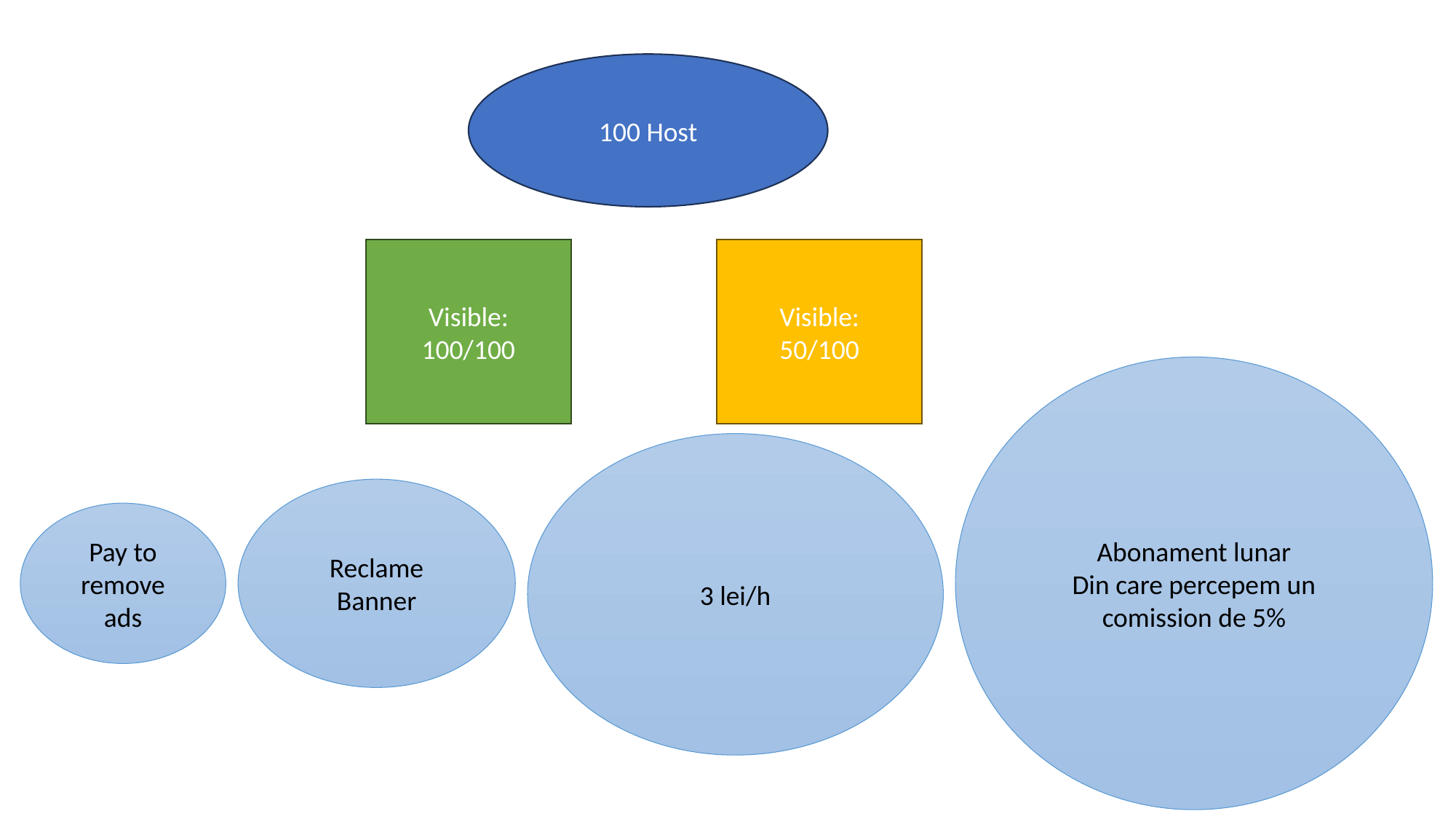

100 Host
Visible:
100/100
Visible:
50/100
Abonament lunar
Din care percepem un comission de 5%
3 lei/h
Reclame Banner
Pay to remove ads